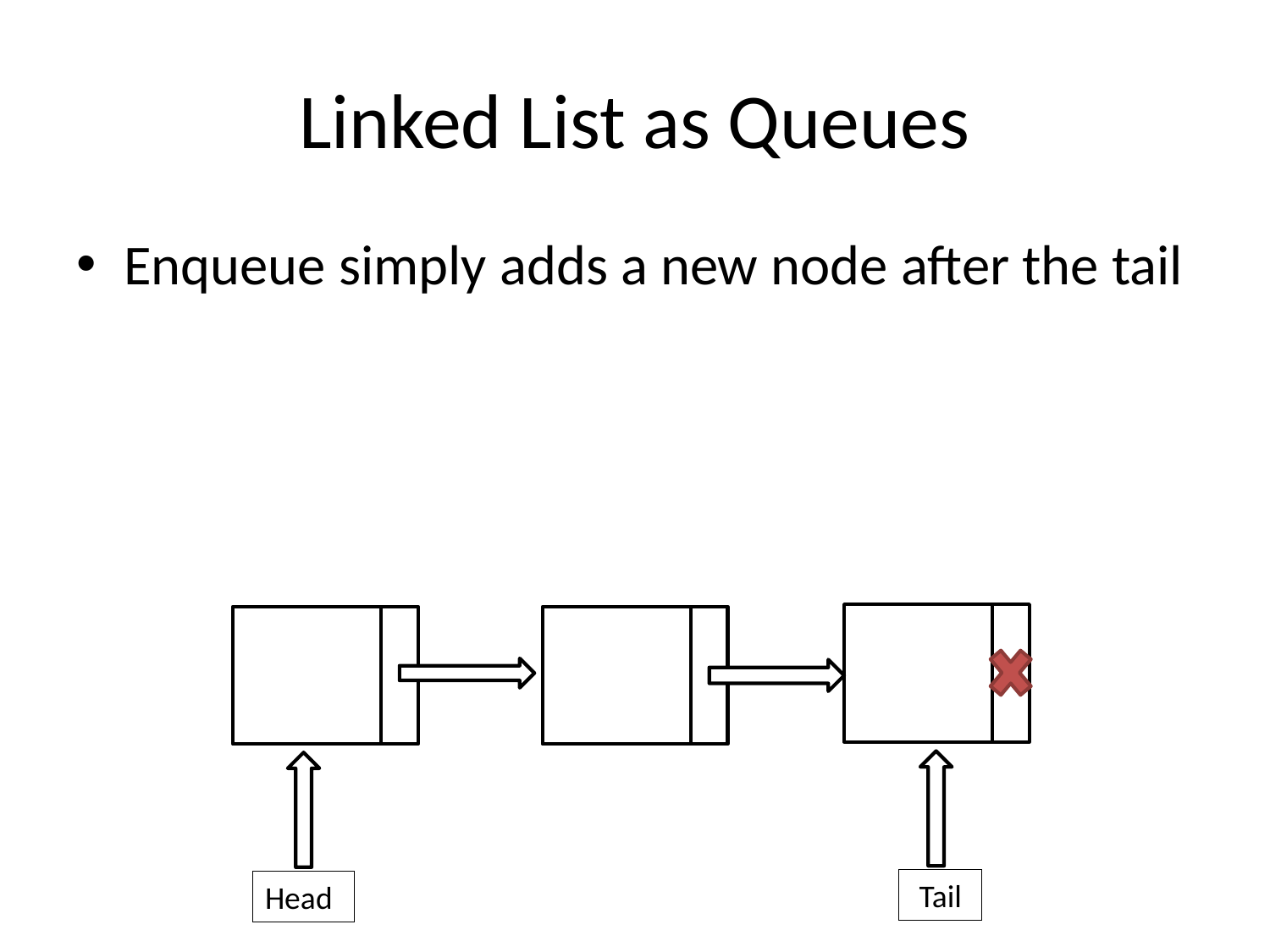

# Linked List as Queues
Enqueue simply adds a new node after the tail

Tail
Head